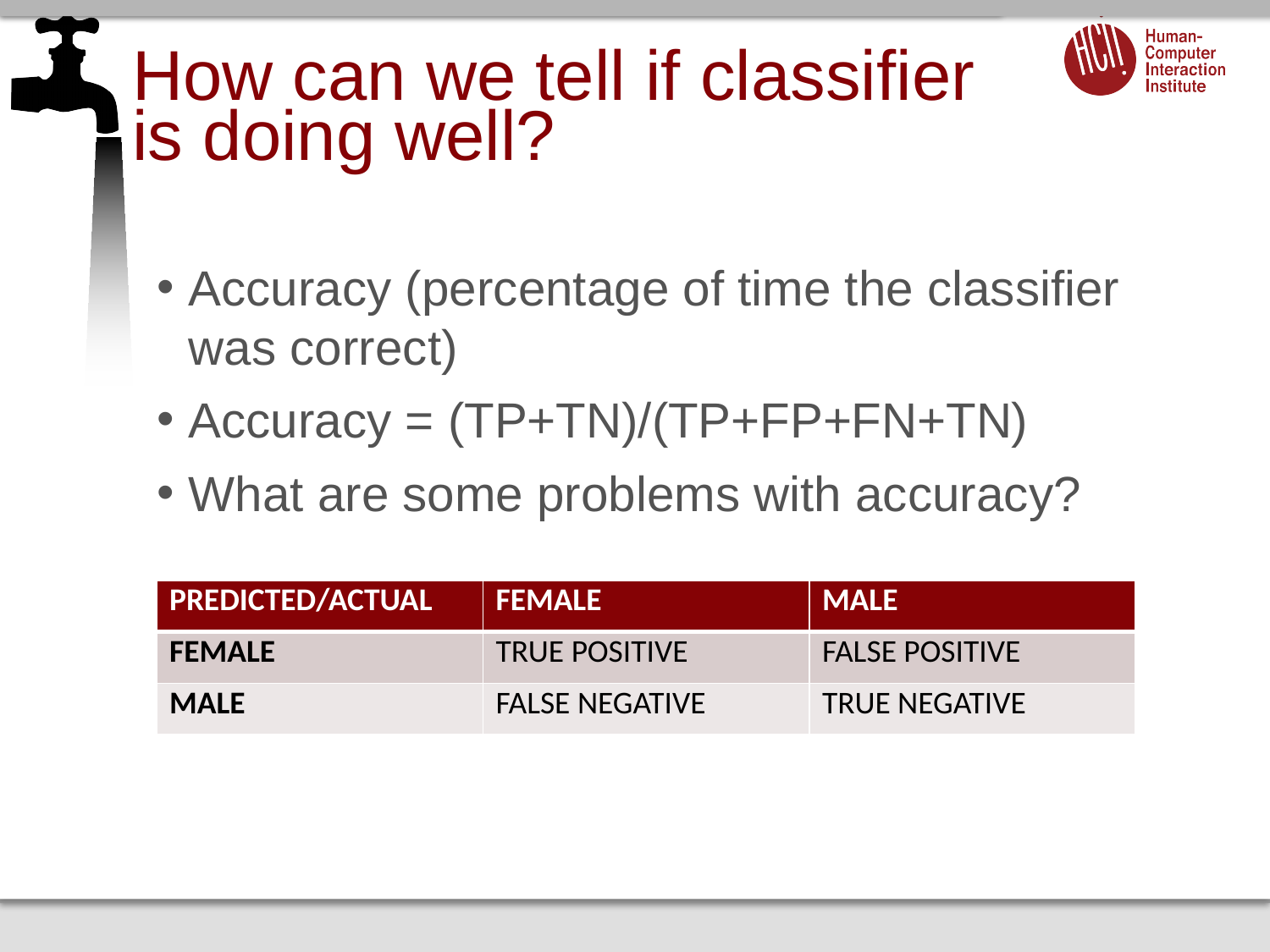

# How can we tell if classifier is doing well?
Accuracy (percentage of time the classifier was correct)
Accuracy = (TP+TN)/(TP+FP+FN+TN)
What are some problems with accuracy?
| PREDICTED/ACTUAL | FEMALE | MALE |
| --- | --- | --- |
| FEMALE | TRUE POSITIVE | FALSE POSITIVE |
| MALE | FALSE NEGATIVE | TRUE NEGATIVE |